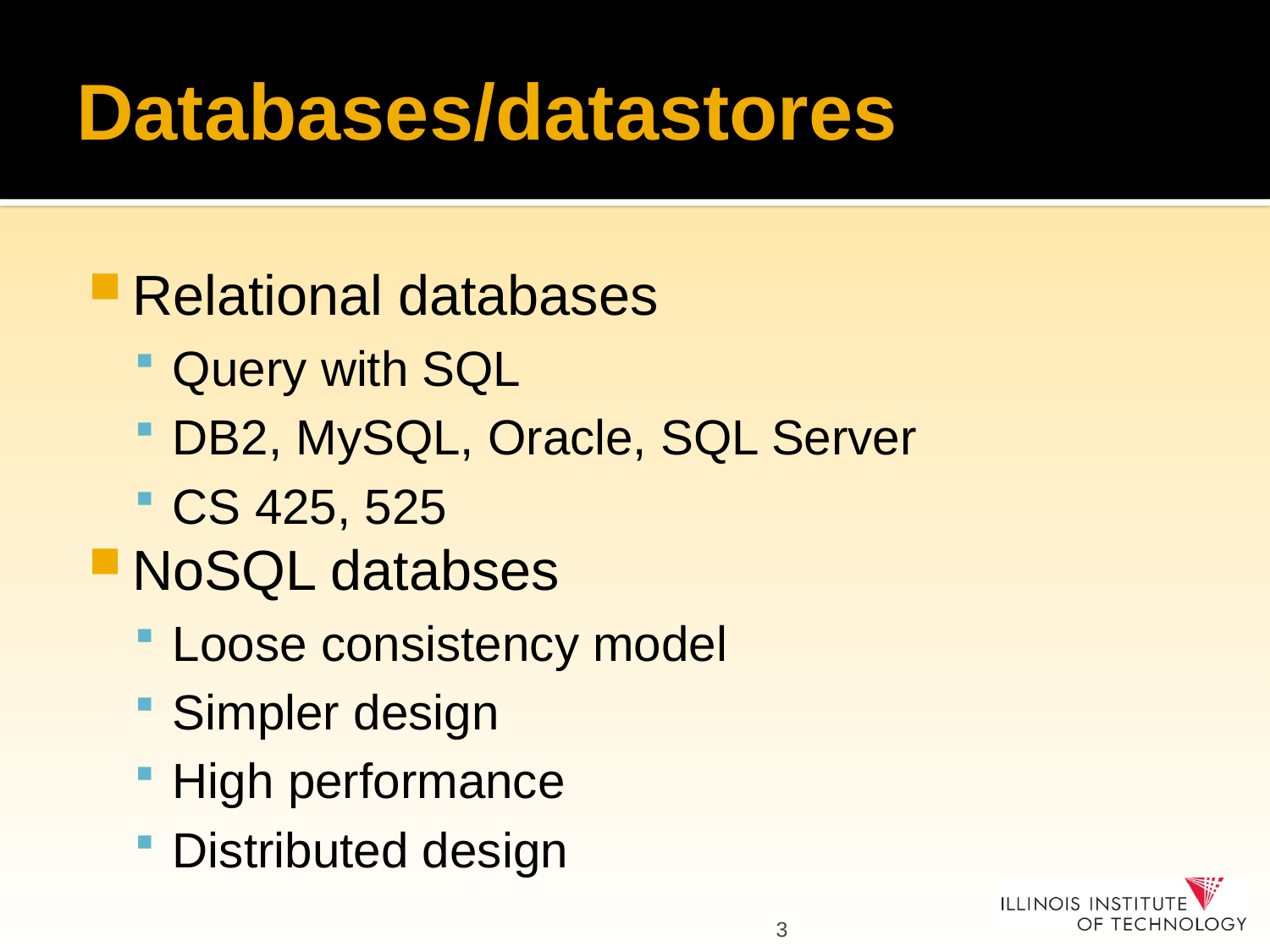

# Databases/datastores
Relational databases
Query with SQL
DB2, MySQL, Oracle, SQL Server
CS 425, 525
NoSQL databses
Loose consistency model
Simpler design
High performance
Distributed design

3